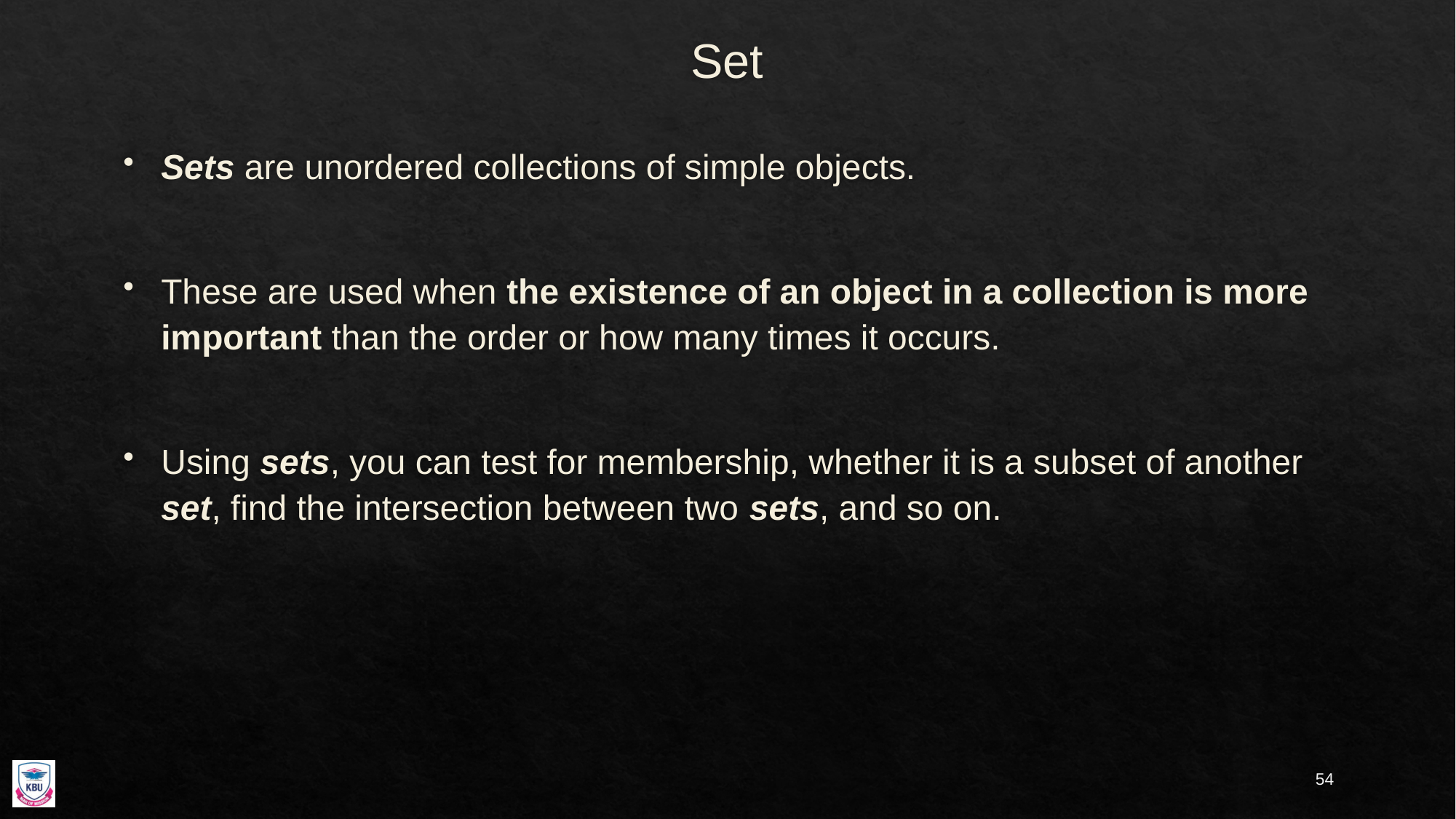

# Set
Sets are unordered collections of simple objects.

These are used when the existence of an object in a collection is more important than the order or how many times it occurs.

Using sets, you can test for membership, whether it is a subset of another set, find the intersection between two sets, and so on.
54